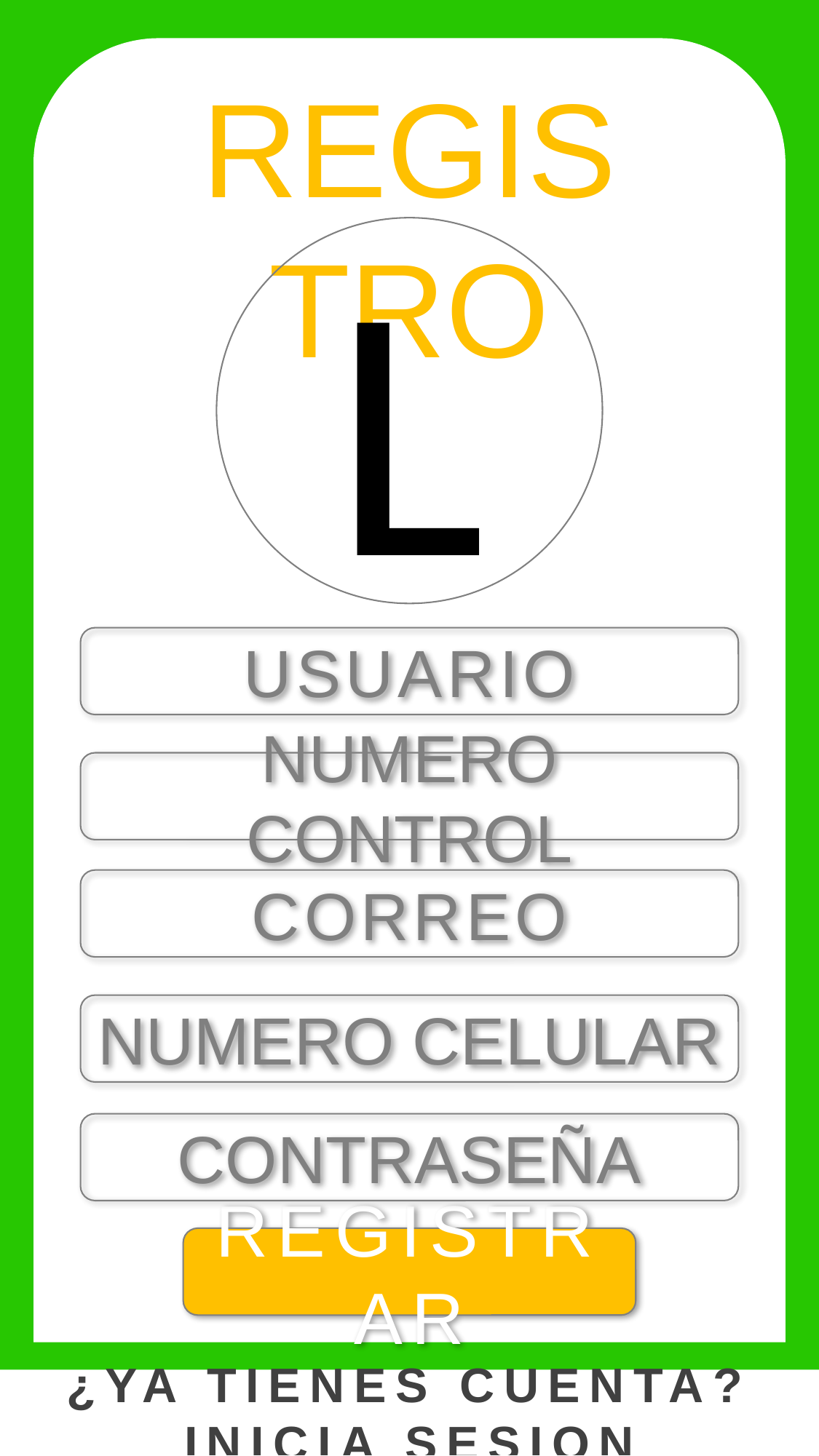

REGISTRO
L
USUARIO
NUMERO CONTROL

CORREO
NUMERO CELULAR
CONTRASEÑA
REGISTRAR
¿YA TIENES CUENTA? INICIA SESION